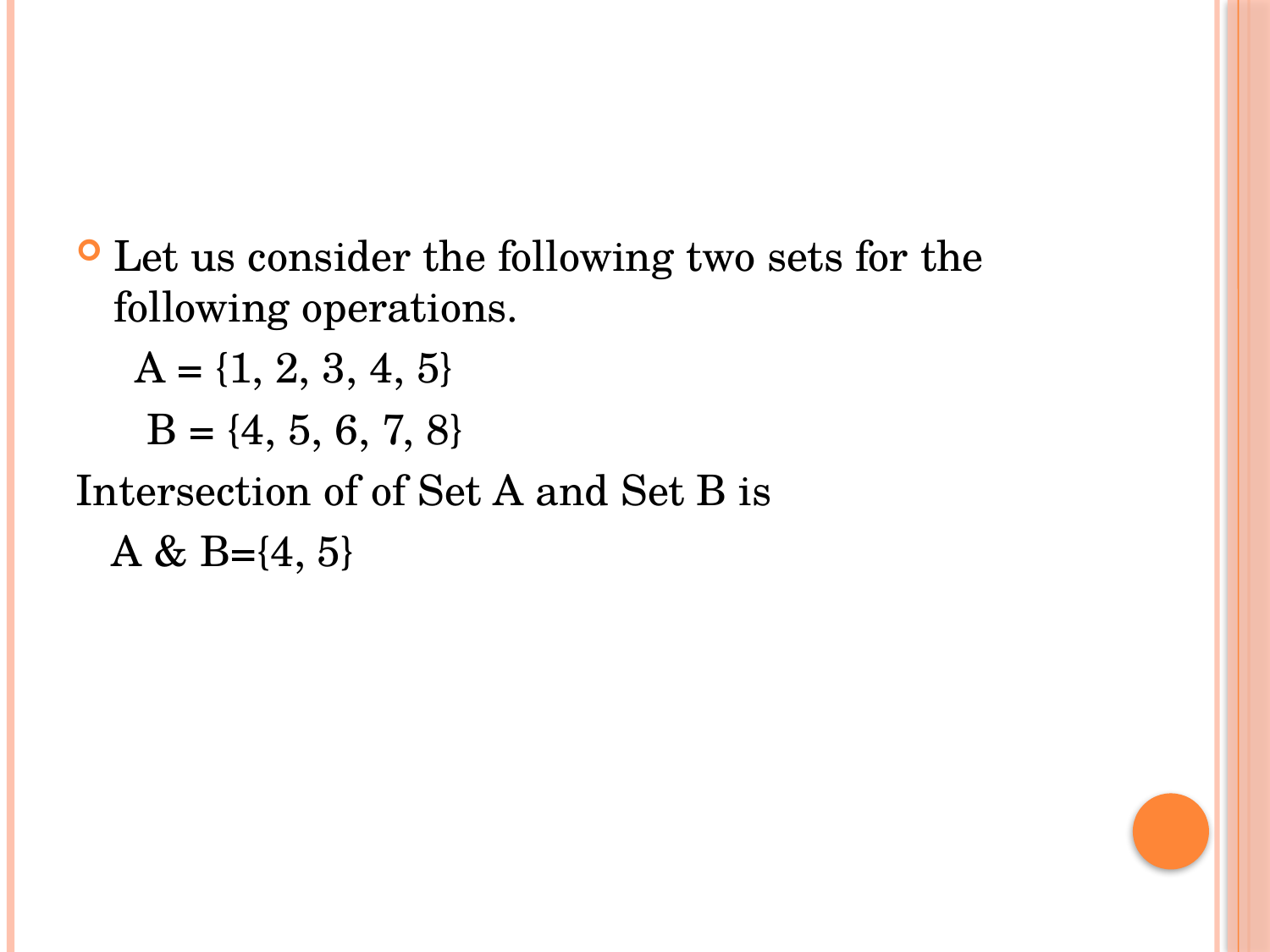

#
Let us consider the following two sets for the following operations.
     A = {1, 2, 3, 4, 5}
      B = {4, 5, 6, 7, 8}
Intersection of of Set A and Set B is
   A & B={4, 5}